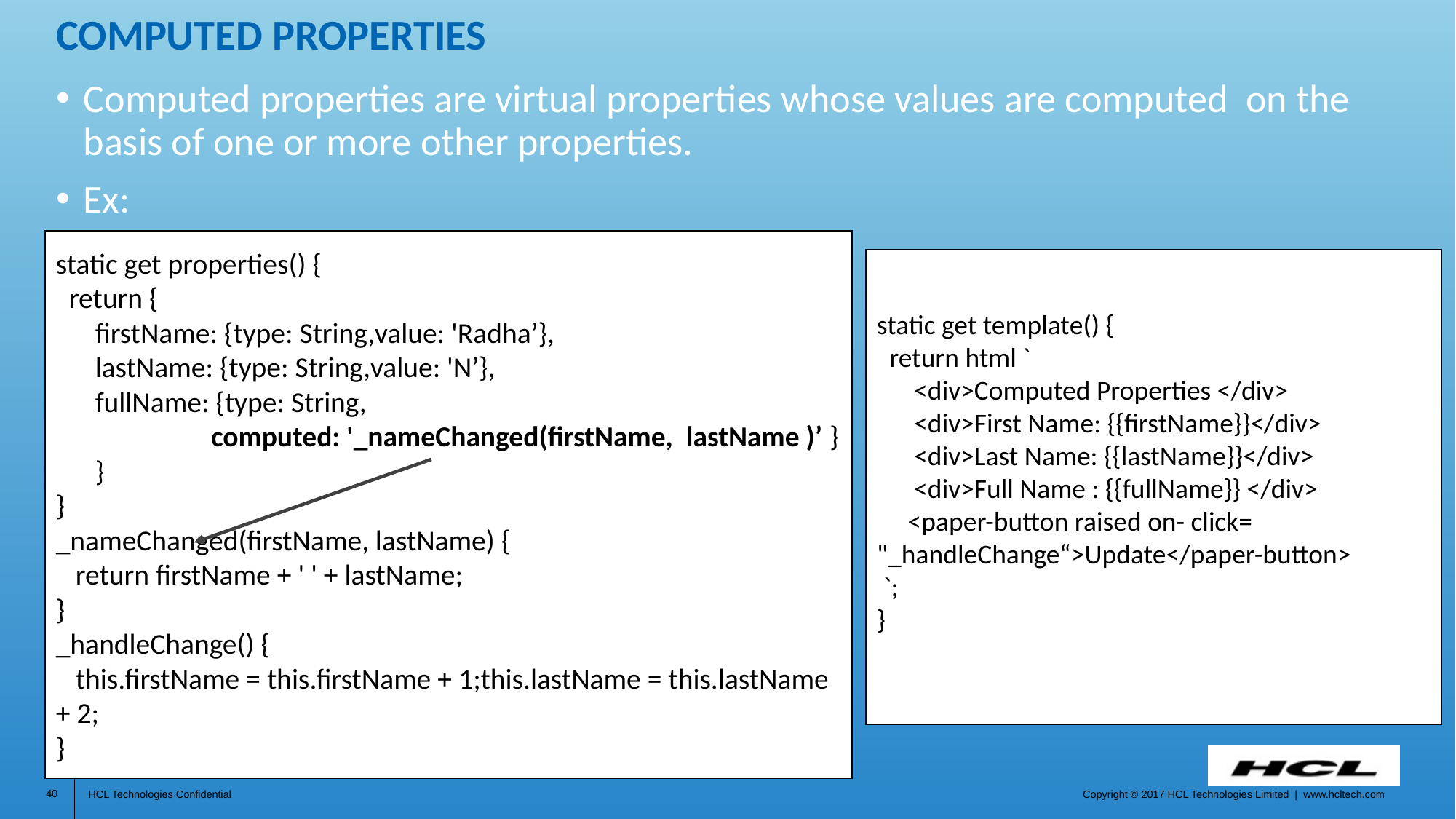

# Computed Properties
Computed properties are virtual properties whose values are computed  on the basis of one or more other properties.
Ex:

static get properties() {
  return {
      firstName: {type: String,value: 'Radha’},
      lastName: {type: String,value: 'N’},
      fullName: {type: String,
	       computed: '_nameChanged(firstName,  lastName )’ }
      }
}
_nameChanged(firstName, lastName) {
   return firstName + ' ' + lastName;
}
_handleChange() {
   this.firstName = this.firstName + 1;this.lastName = this.lastName + 2;
}

static get template() {
  return html `
      <div>Computed Properties </div>
      <div>First Name: {{firstName}}</div>
      <div>Last Name: {{lastName}}</div>
      <div>Full Name : {{fullName}} </div>
     <paper-button raised on- click=    "_handleChange“>Update</paper-button>
 `;
}